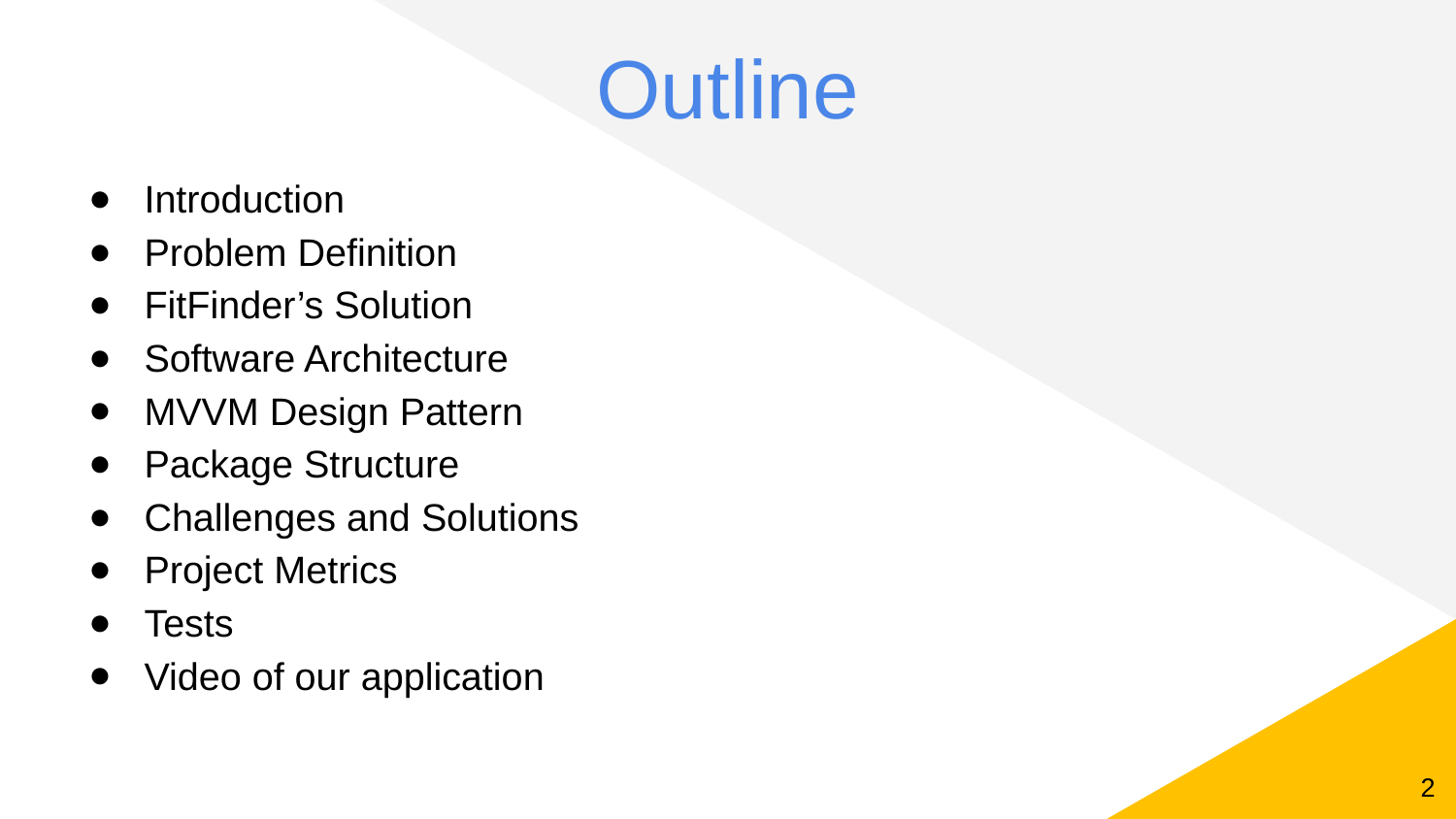

# Outline
Introduction
Problem Definition
FitFinder’s Solution
Software Architecture
MVVM Design Pattern
Package Structure
Challenges and Solutions
Project Metrics
Tests
Video of our application

2